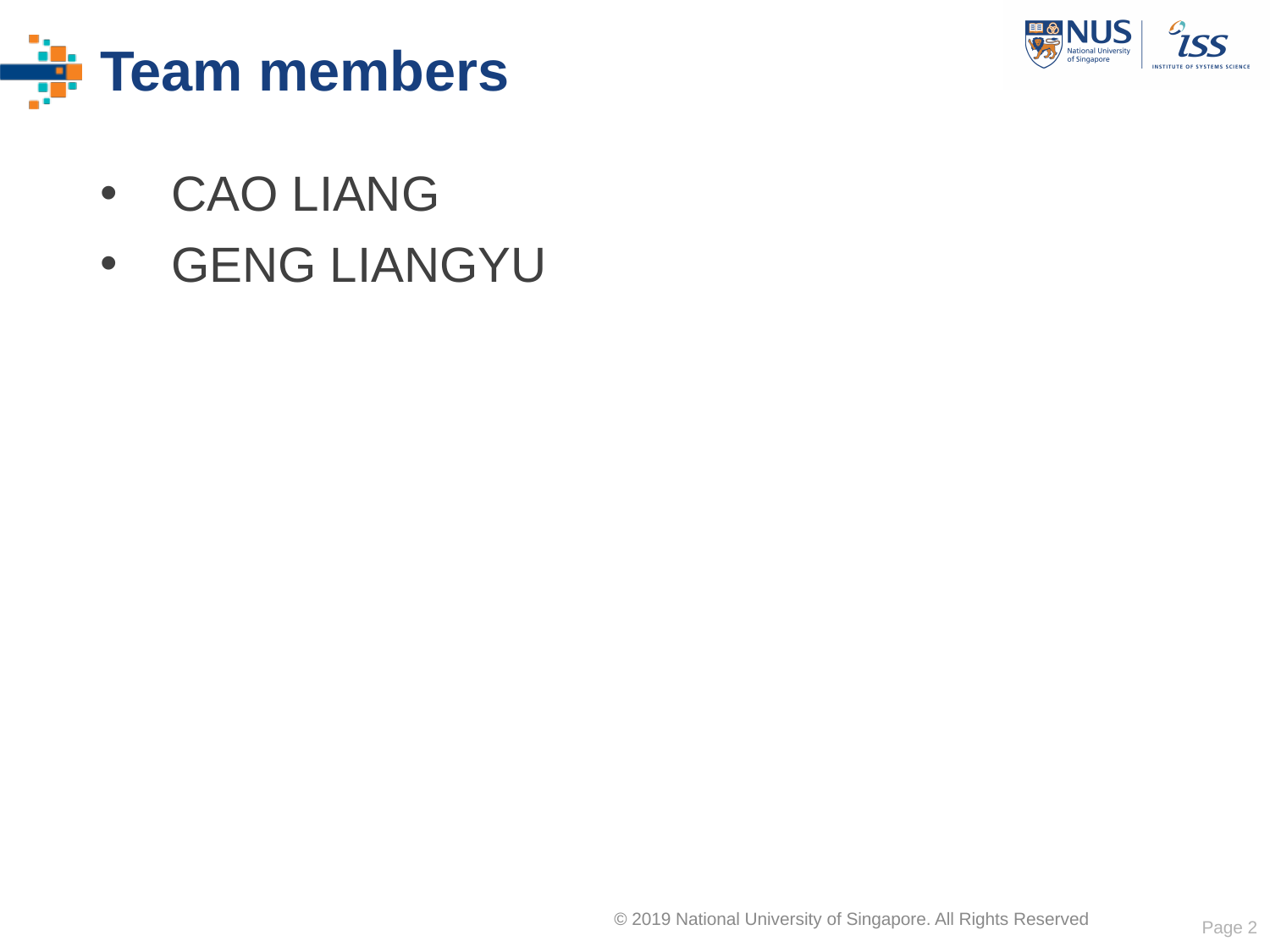

# Team members
CAO LIANG
GENG LIANGYU
Page 2